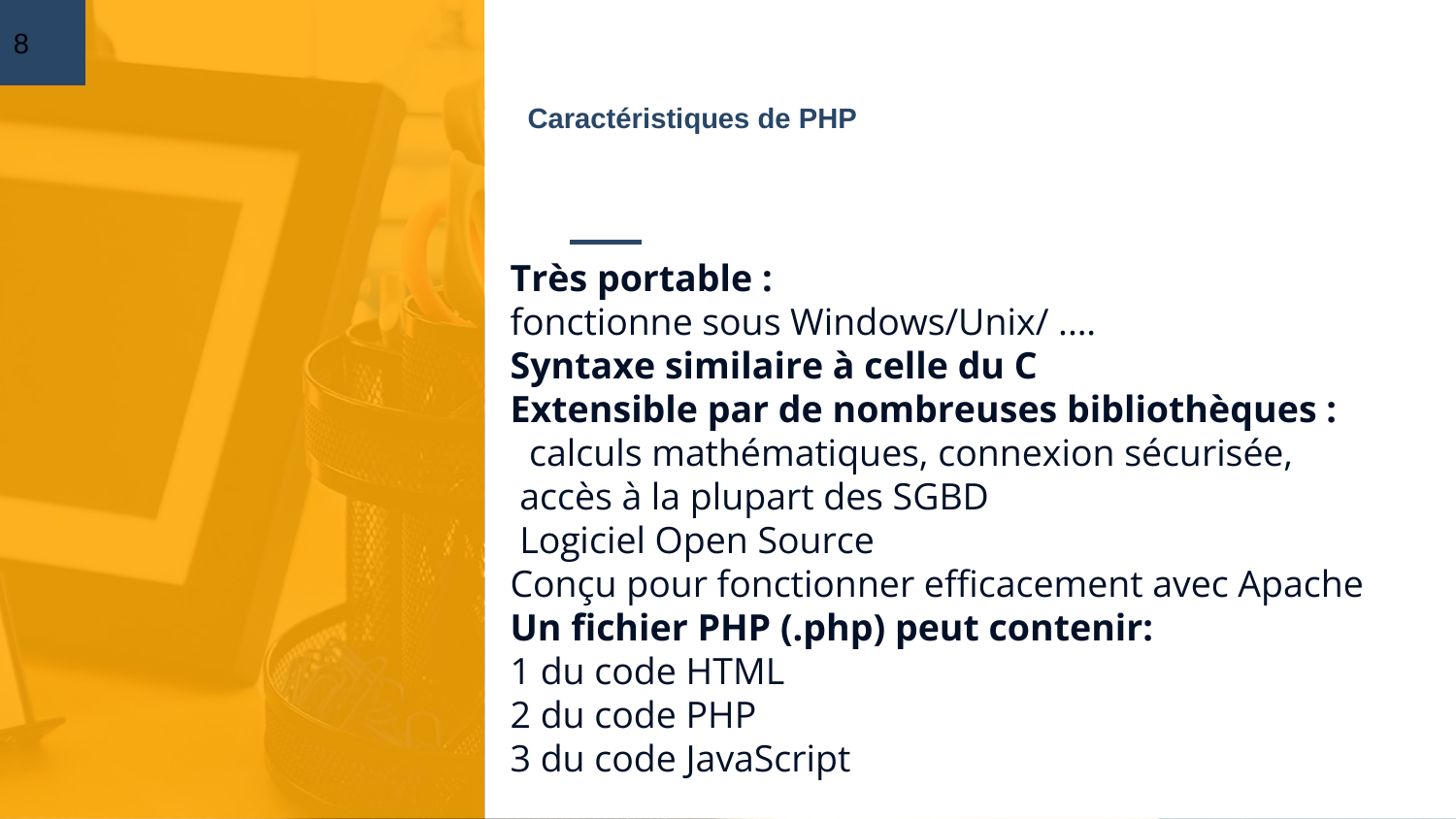

8
# Caractéristiques de PHP

Très portable :
fonctionne sous Windows/Unix/ ....
Syntaxe similaire à celle du C
Extensible par de nombreuses bibliothèques :        calculs mathématiques, connexion sécurisée,
 accès à la plupart des SGBD
 Logiciel Open Source
Conçu pour fonctionner efficacement avec Apache
Un ﬁchier PHP (.php) peut contenir:
1 du code HTML
2 du code PHP
3 du code JavaScript